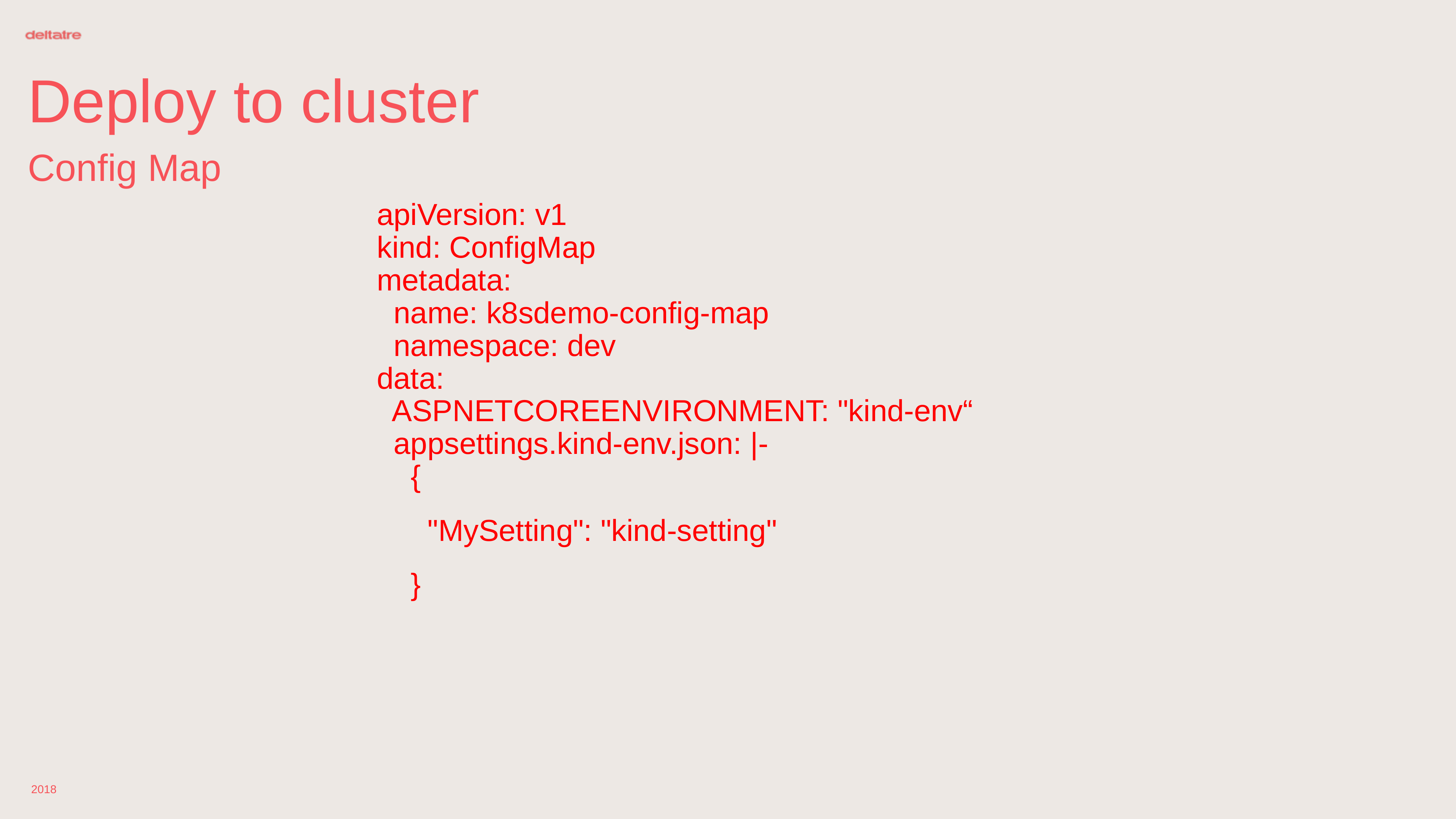

# Deploy to cluster
Config Map
apiVersion: v1
kind: ConfigMap
metadata:
  name: k8sdemo-config-map
  namespace: dev
data:
  ASPNETCOREENVIRONMENT: "kind-env“
  appsettings.kind-env.json: |-
    {
      "MySetting": "kind-setting"
    }